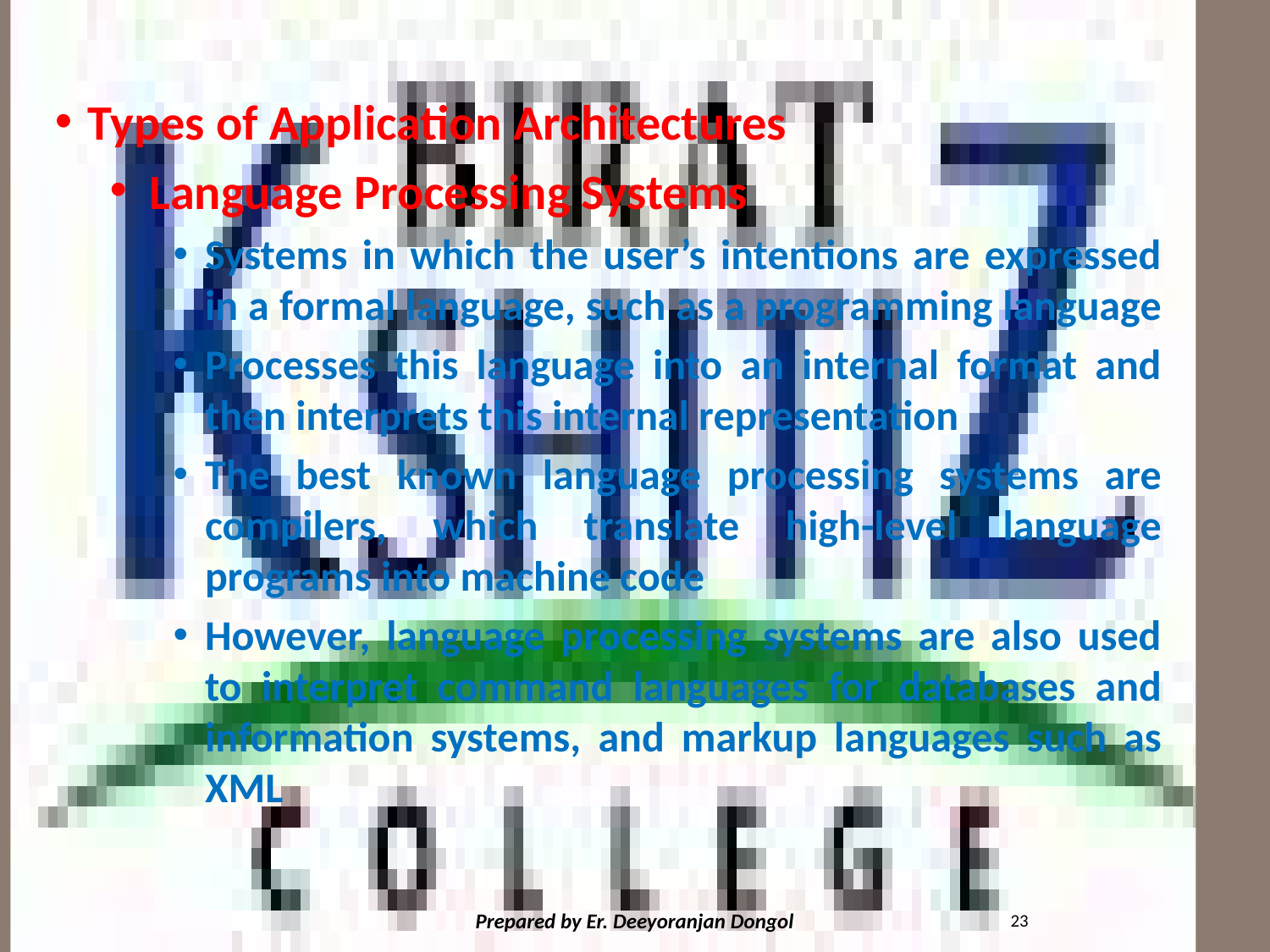

#
Types of Application Architectures
Language Processing Systems
Systems in which the user’s intentions are expressed in a formal language, such as a programming language
Processes this language into an internal format and then interprets this internal representation
The best known language processing systems are compilers, which translate high-level language programs into machine code
However, language processing systems are also used to interpret command languages for databases and information systems, and markup languages such as XML
23
Prepared by Er. Deeyoranjan Dongol